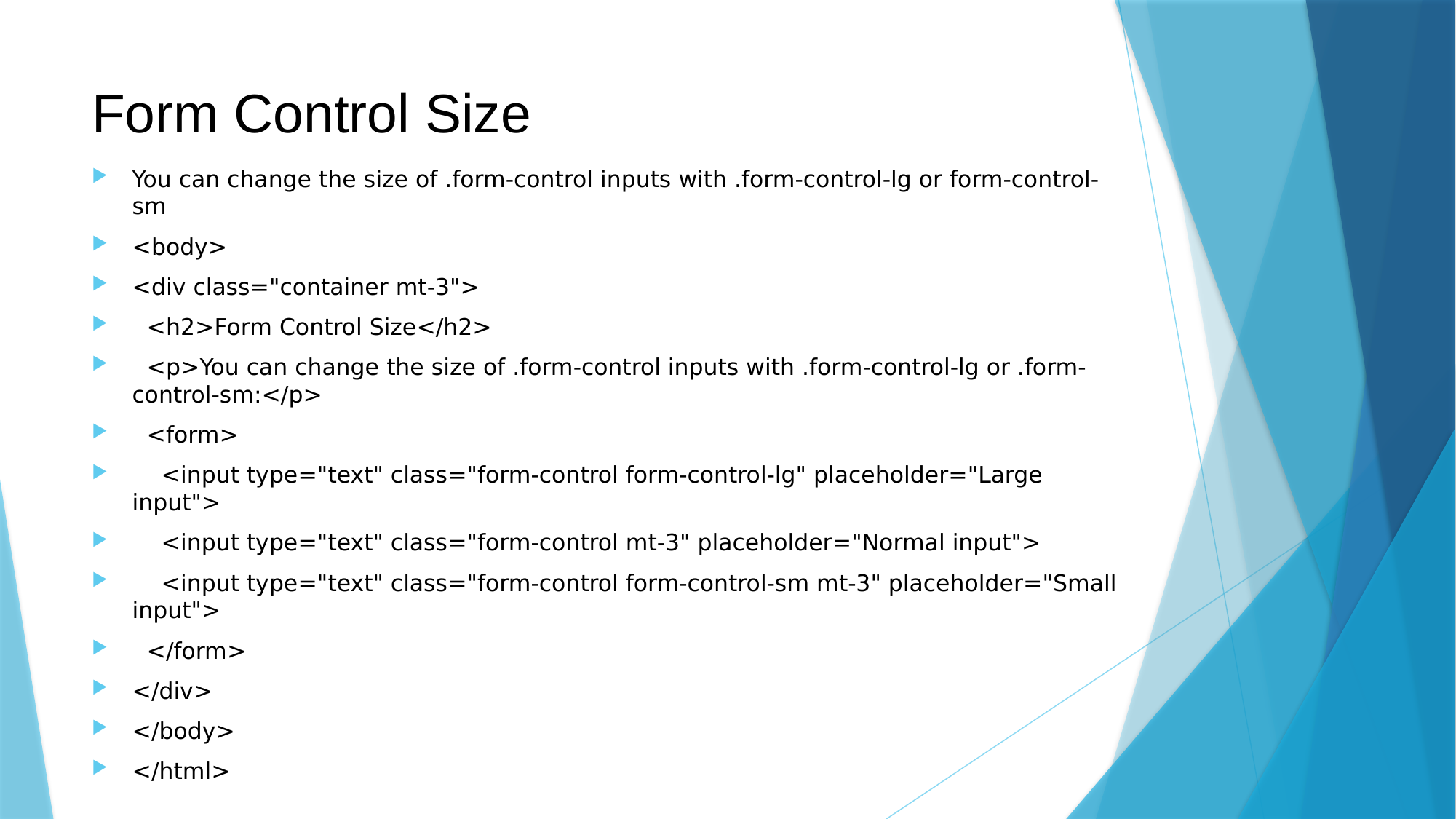

# Form Control Size
You can change the size of .form-control inputs with .form-control-lg or form-control-sm
<body>
<div class="container mt-3">
  <h2>Form Control Size</h2>
  <p>You can change the size of .form-control inputs with .form-control-lg or .form-control-sm:</p>
  <form>
    <input type="text" class="form-control form-control-lg" placeholder="Large input">
    <input type="text" class="form-control mt-3" placeholder="Normal input">
    <input type="text" class="form-control form-control-sm mt-3" placeholder="Small input">
  </form>
</div>
</body>
</html>